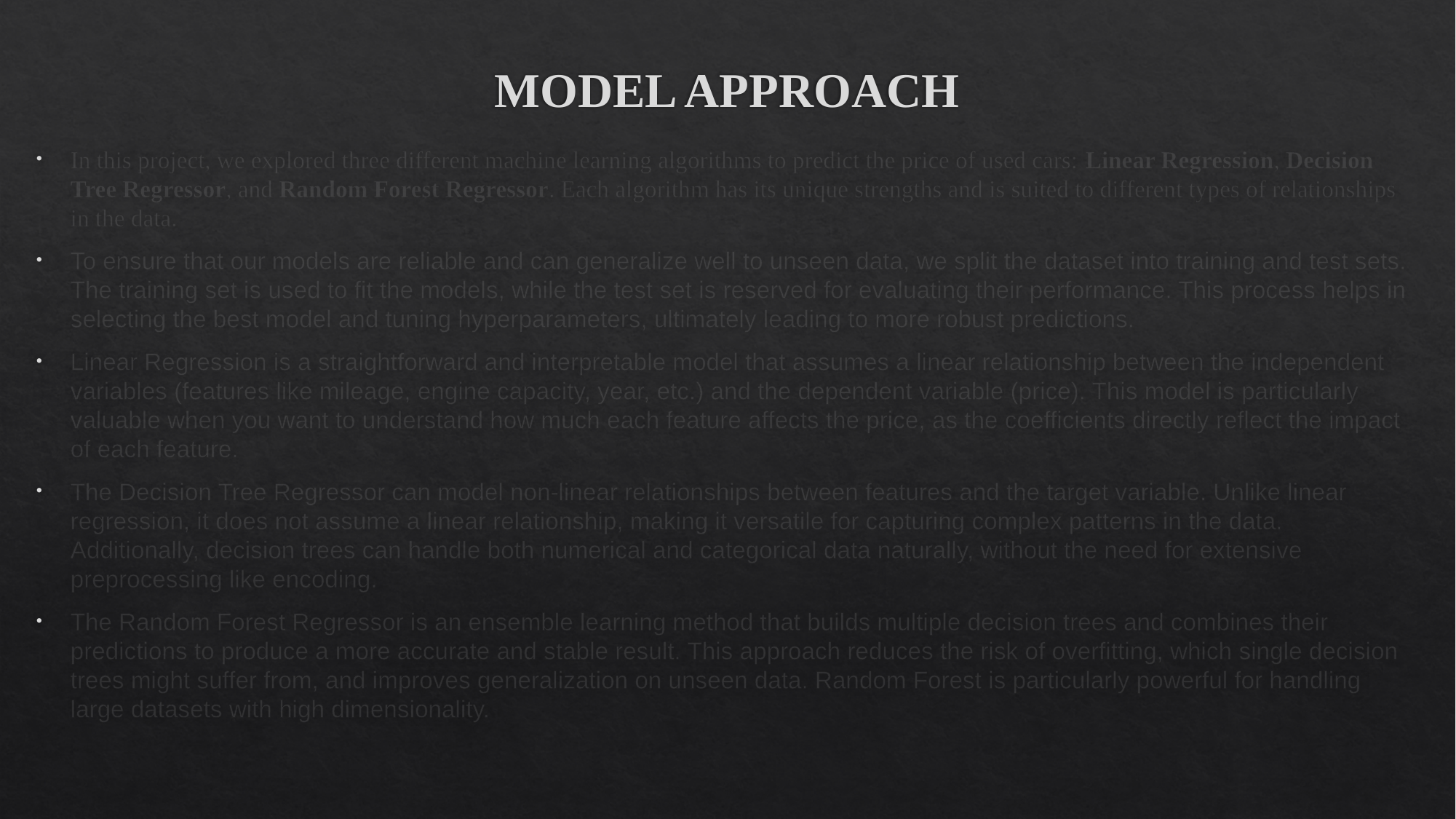

# MODEL APPROACH
In this project, we explored three different machine learning algorithms to predict the price of used cars: Linear Regression, Decision Tree Regressor, and Random Forest Regressor. Each algorithm has its unique strengths and is suited to different types of relationships in the data.
To ensure that our models are reliable and can generalize well to unseen data, we split the dataset into training and test sets. The training set is used to fit the models, while the test set is reserved for evaluating their performance. This process helps in selecting the best model and tuning hyperparameters, ultimately leading to more robust predictions.
Linear Regression is a straightforward and interpretable model that assumes a linear relationship between the independent variables (features like mileage, engine capacity, year, etc.) and the dependent variable (price). This model is particularly valuable when you want to understand how much each feature affects the price, as the coefficients directly reflect the impact of each feature.
The Decision Tree Regressor can model non-linear relationships between features and the target variable. Unlike linear regression, it does not assume a linear relationship, making it versatile for capturing complex patterns in the data. Additionally, decision trees can handle both numerical and categorical data naturally, without the need for extensive preprocessing like encoding.
The Random Forest Regressor is an ensemble learning method that builds multiple decision trees and combines their predictions to produce a more accurate and stable result. This approach reduces the risk of overfitting, which single decision trees might suffer from, and improves generalization on unseen data. Random Forest is particularly powerful for handling large datasets with high dimensionality.